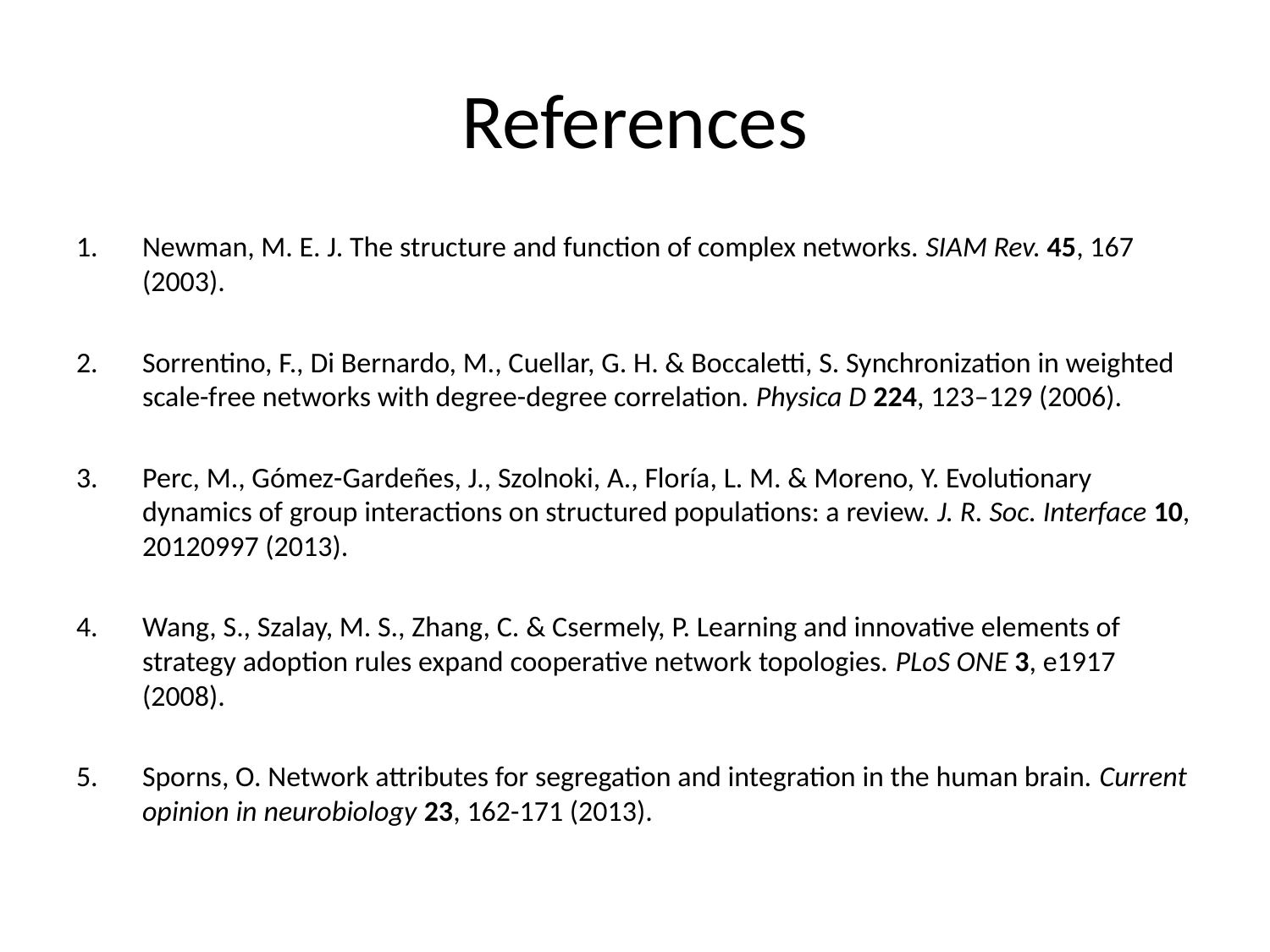

# References
Newman, M. E. J. The structure and function of complex networks. SIAM Rev. 45, 167 (2003).

Sorrentino, F., Di Bernardo, M., Cuellar, G. H. & Boccaletti, S. Synchronization in weighted scale-free networks with degree-degree correlation. Physica D 224, 123–129 (2006).

Perc, M., Gómez-Gardeñes, J., Szolnoki, A., Floría, L. M. & Moreno, Y. Evolutionary dynamics of group interactions on structured populations: a review. J. R. Soc. Interface 10, 20120997 (2013).

Wang, S., Szalay, M. S., Zhang, C. & Csermely, P. Learning and innovative elements of strategy adoption rules expand cooperative network topologies. PLoS ONE 3, e1917 (2008).

Sporns, O. Network attributes for segregation and integration in the human brain. Current opinion in neurobiology 23, 162-171 (2013).